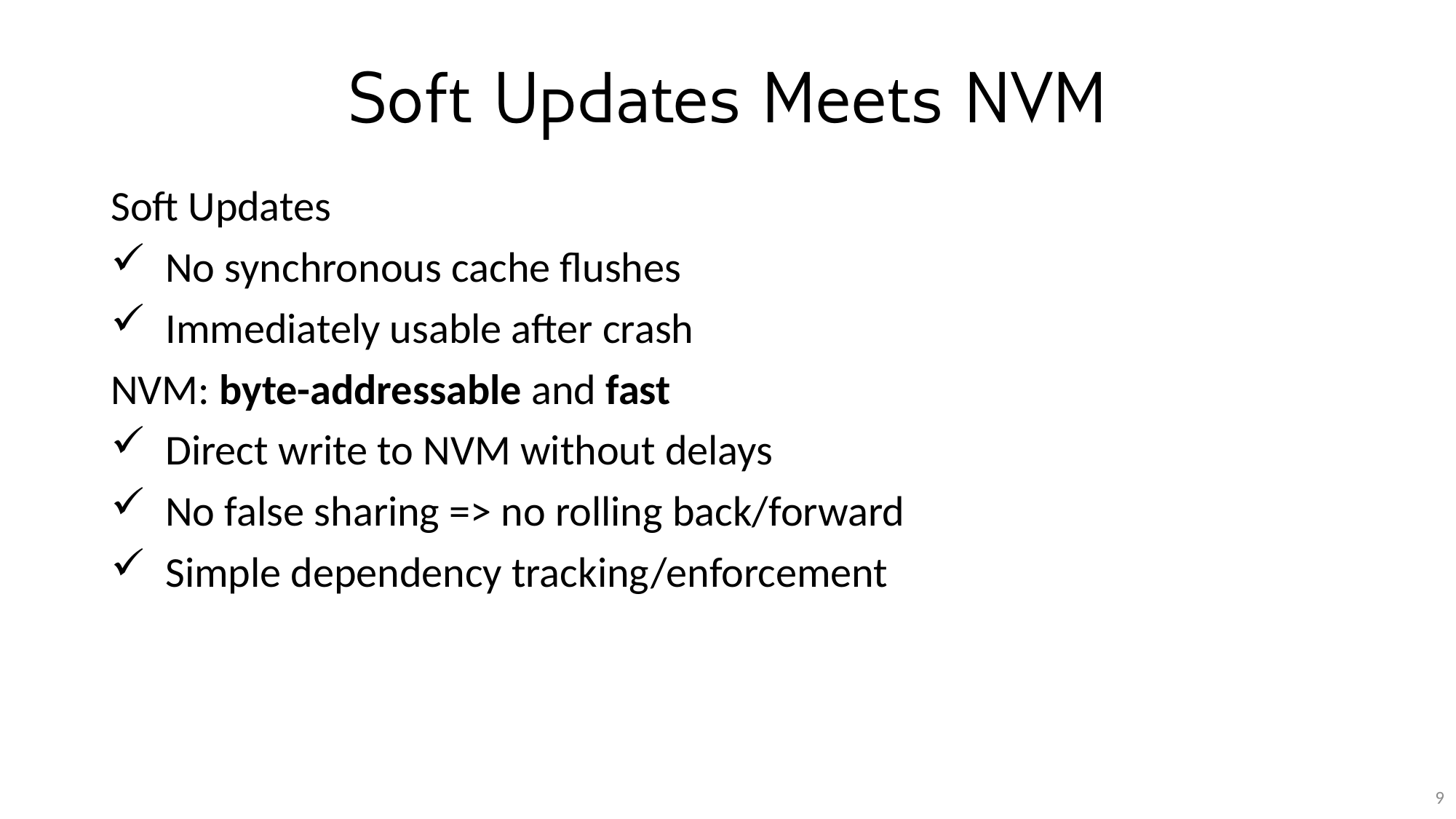

# Soft Updates Meets NVM
Soft Updates
No synchronous cache flushes
Immediately usable after crash
NVM: byte-addressable and fast
Direct write to NVM without delays
No false sharing => no rolling back/forward
Simple dependency tracking/enforcement

9
|  | Update Granularity | Speed | Access |
| --- | --- | --- | --- |
| Disk | Block | Slow | Disk Command |
| NVM | Byte (Cache Line) | Fast | Load/Store CPU Instructions |